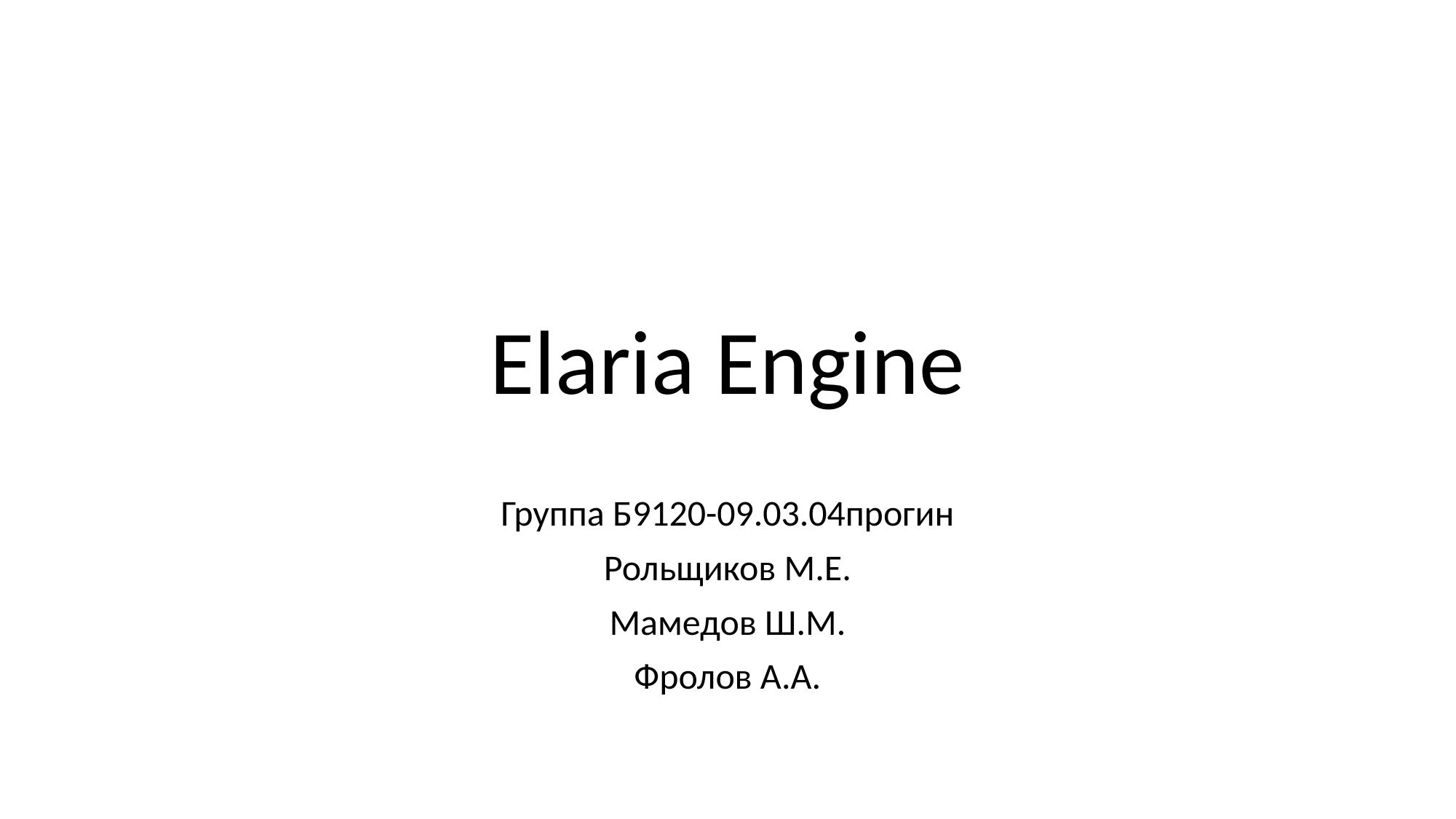

# Elaria Engine

Группа Б9120-09.03.04прогин
Рольщиков М.Е.
Мамедов Ш.М.
Фролов А.А.